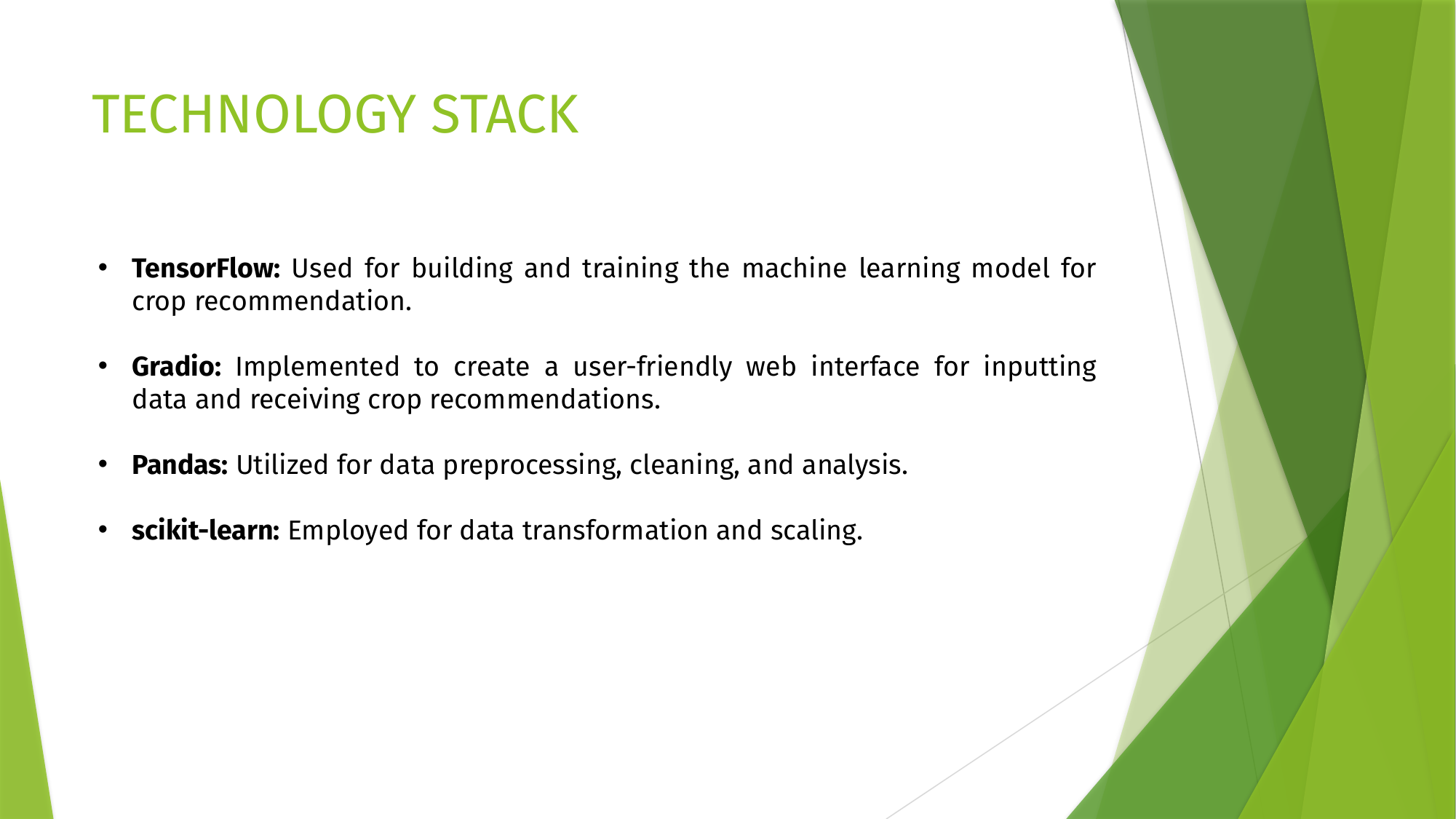

# TECHNOLOGY STACK
TensorFlow: Used for building and training the machine learning model for crop recommendation.

Gradio: Implemented to create a user-friendly web interface for inputting data and receiving crop recommendations.

Pandas: Utilized for data preprocessing, cleaning, and analysis.

scikit-learn: Employed for data transformation and scaling.